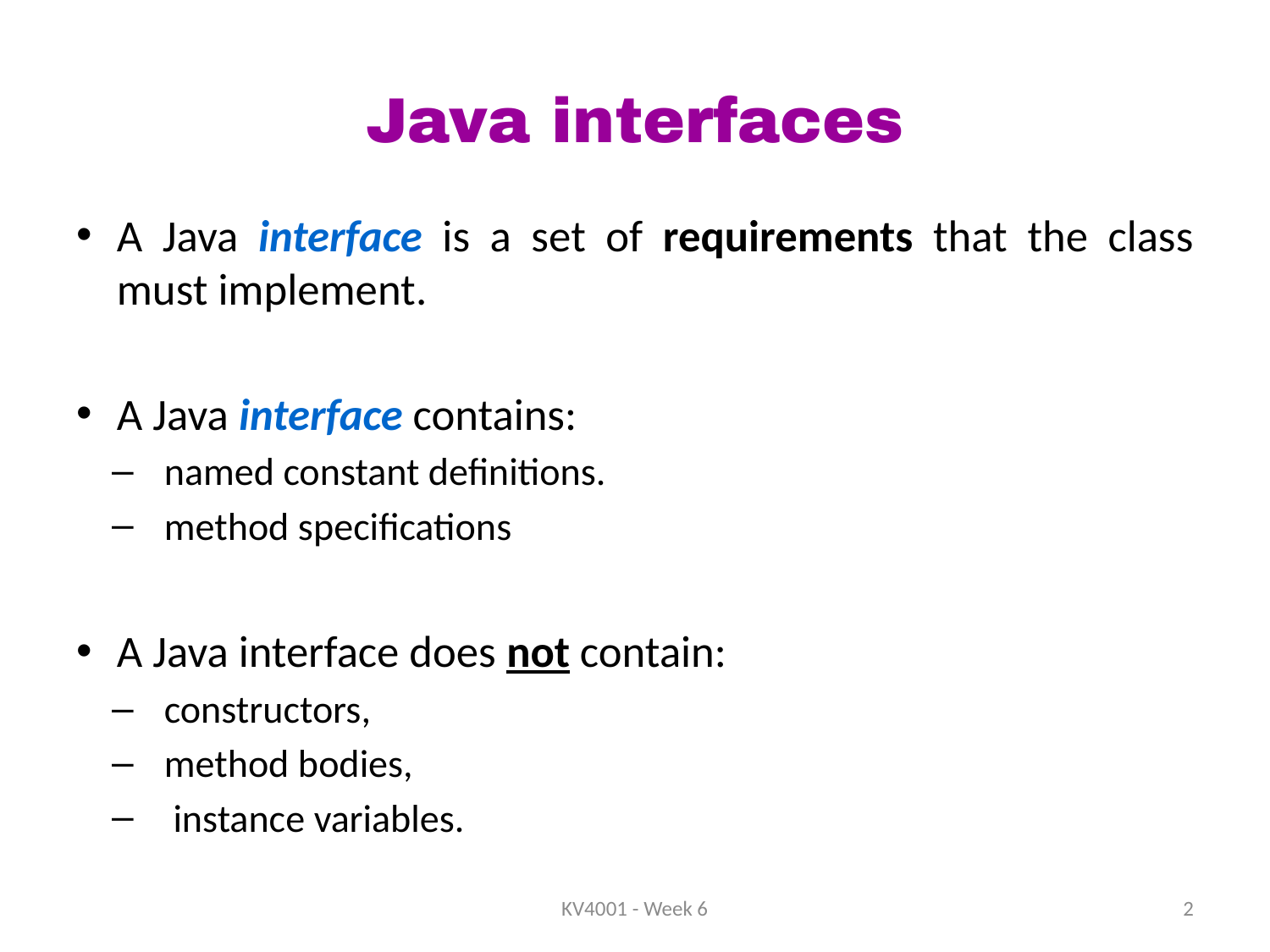

# Java interfaces
A Java interface is a set of requirements that the class must implement.

A Java interface contains:
named constant definitions.
method specifications

A Java interface does not contain:
constructors,
method bodies,
 instance variables.

KV4001 - Week 6
2